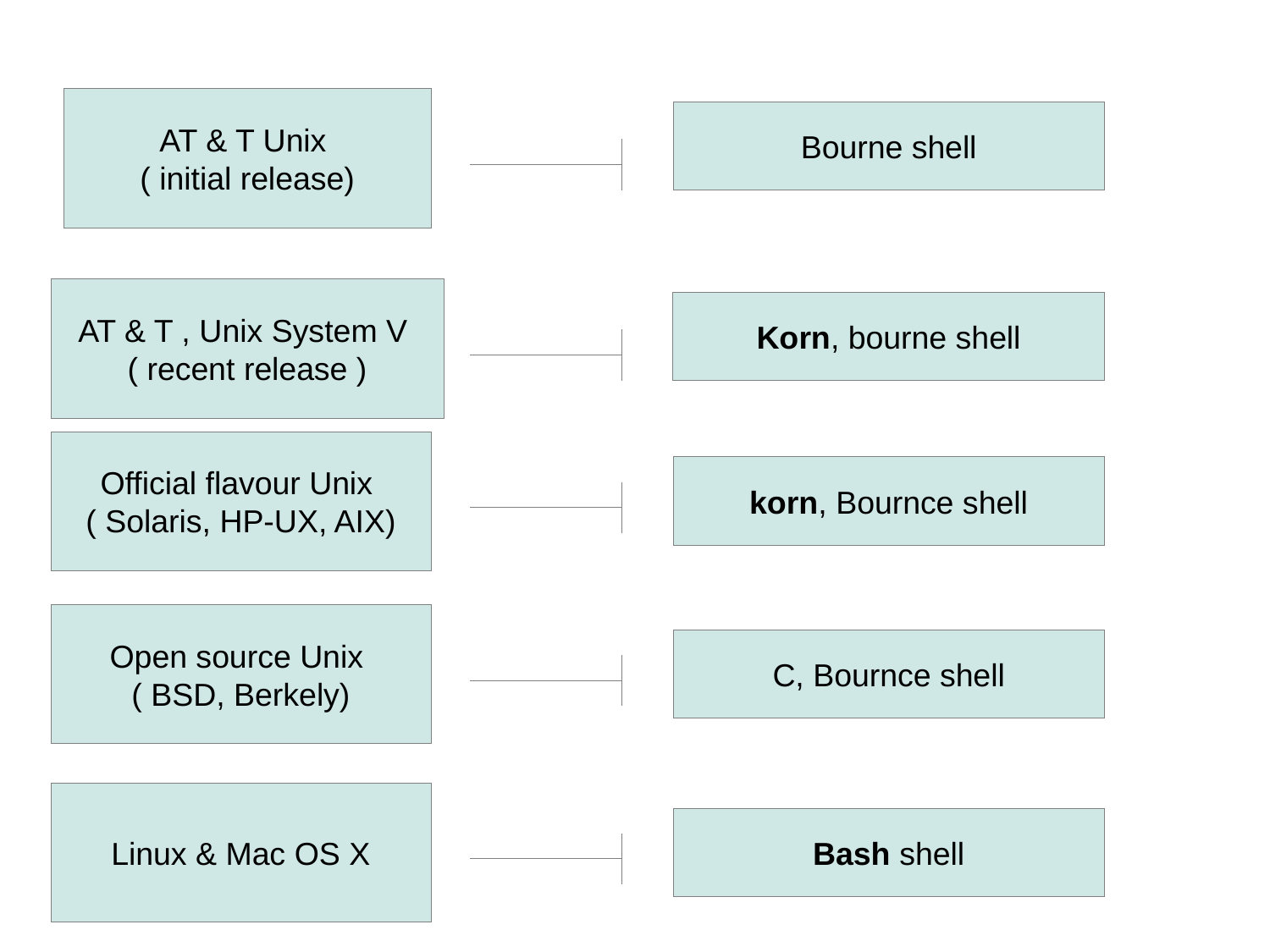

AT & T Unix
( initial release)
Bourne shell
Bourne shell

AT & T , Unix System V
( recent release )
Korn, bourne shell

Official flavour Unix
( Solaris, HP-UX, AIX)
korn, Bournce shell

Open source Unix
( BSD, Berkely)
C, Bournce shell

Linux & Mac OS X
Bash shell